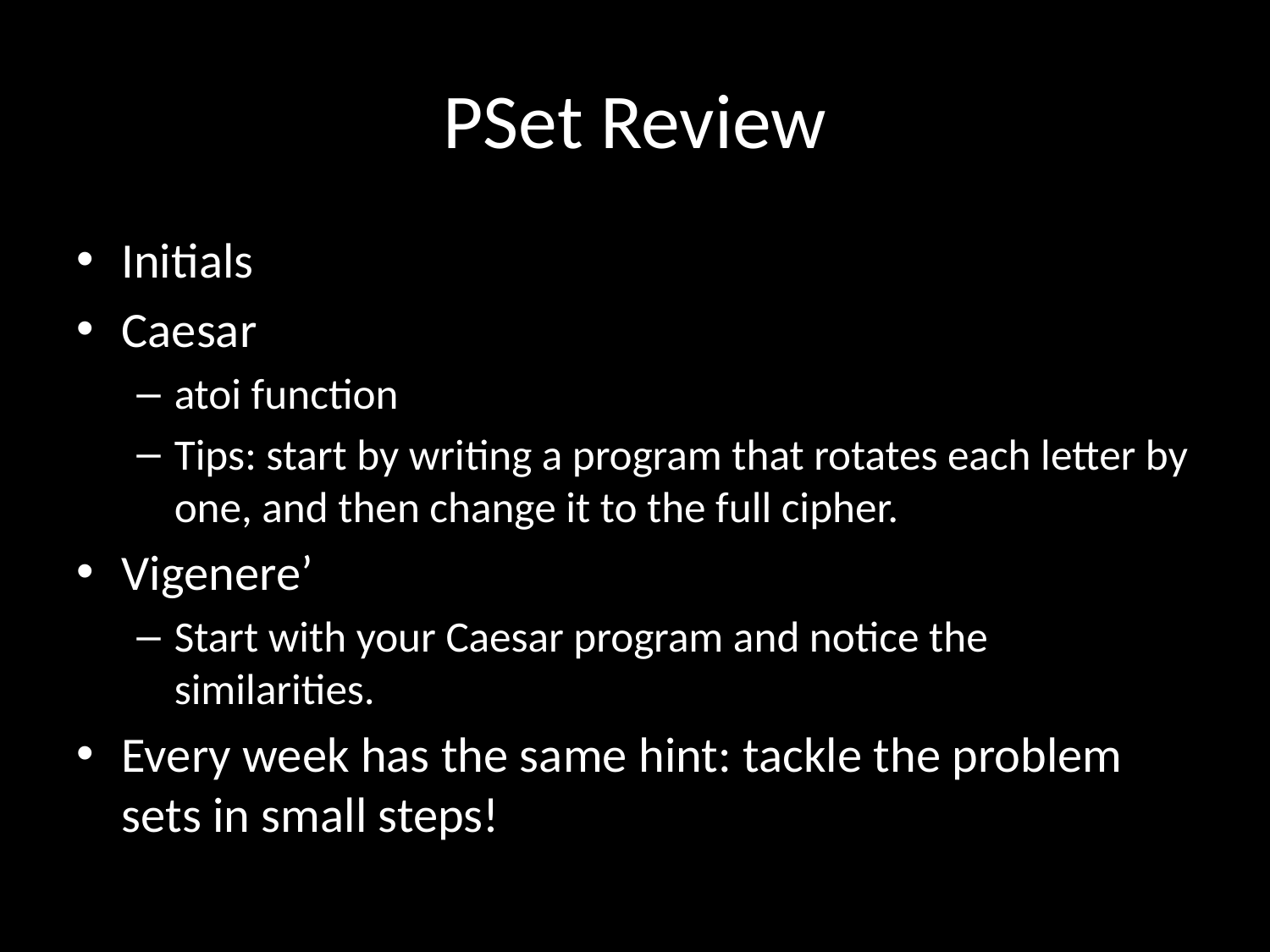

# PSet Review
Initials
Caesar
atoi function
Tips: start by writing a program that rotates each letter by one, and then change it to the full cipher.
Vigenere’
Start with your Caesar program and notice the similarities.
Every week has the same hint: tackle the problem sets in small steps!